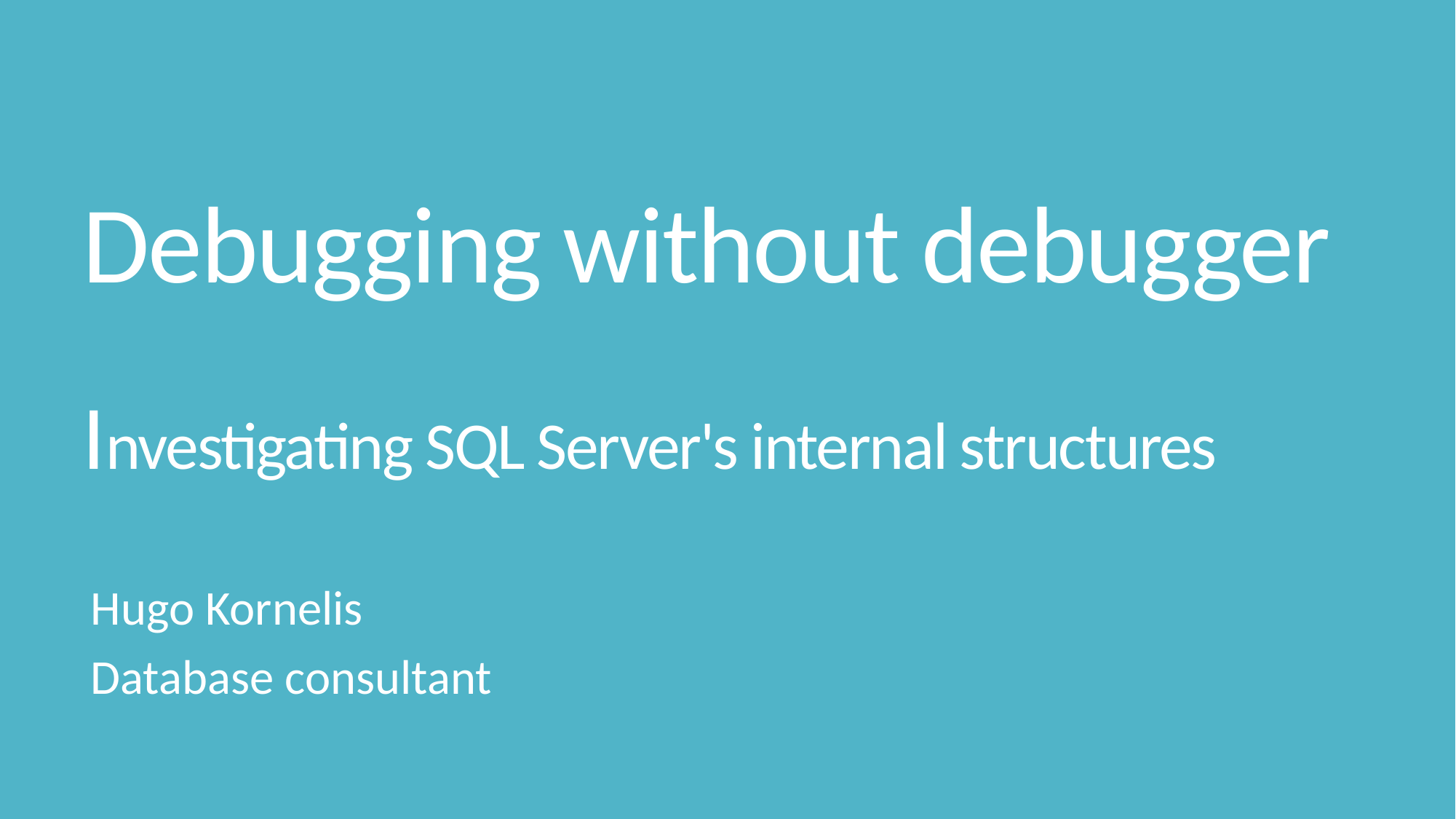

# Debugging without debugger Investigating SQL Server's internal structures

Hugo Kornelis
Database consultant